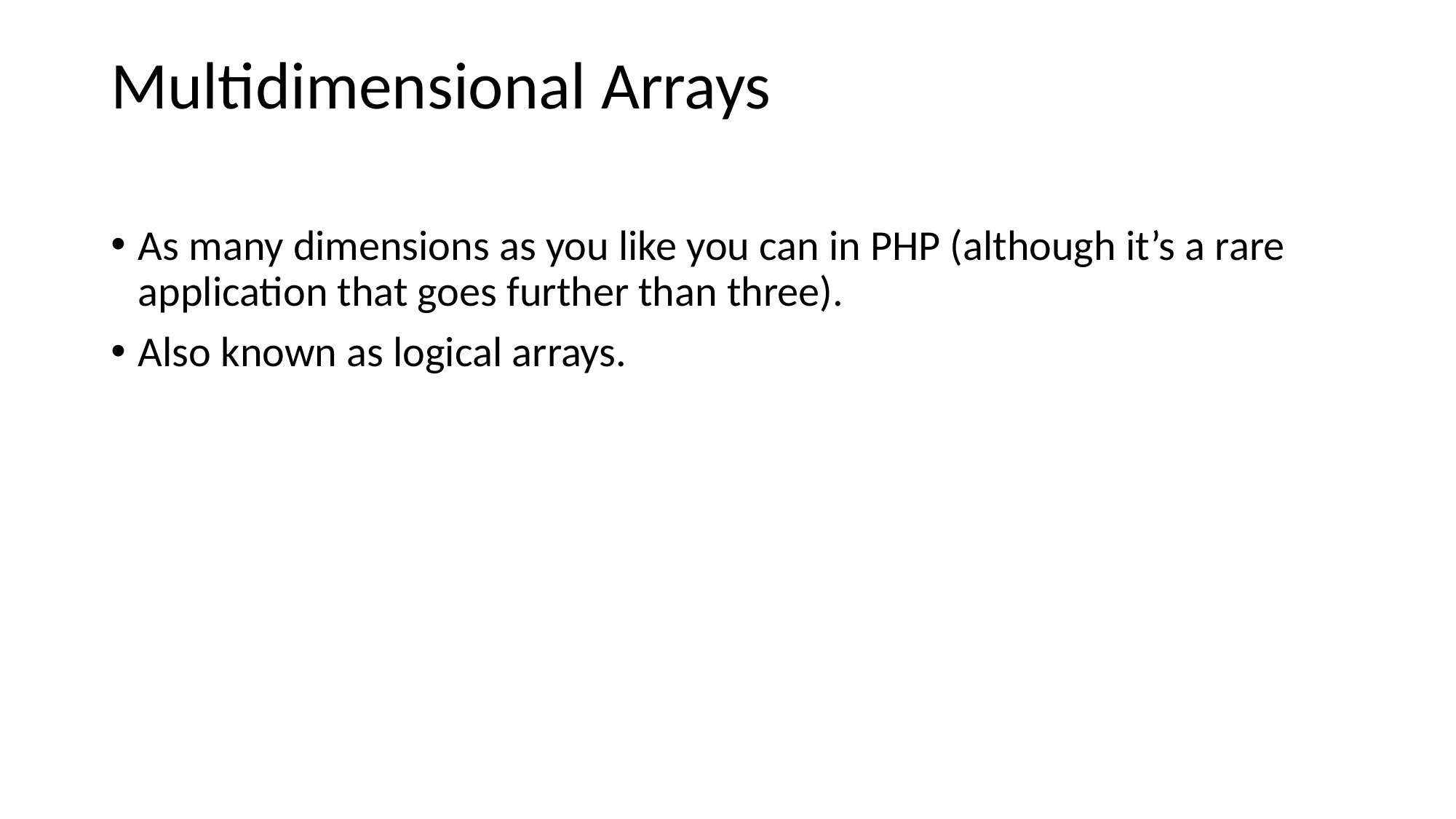

# Multidimensional Arrays
As many dimensions as you like you can in PHP (although it’s a rare application that goes further than three).
Also known as logical arrays.